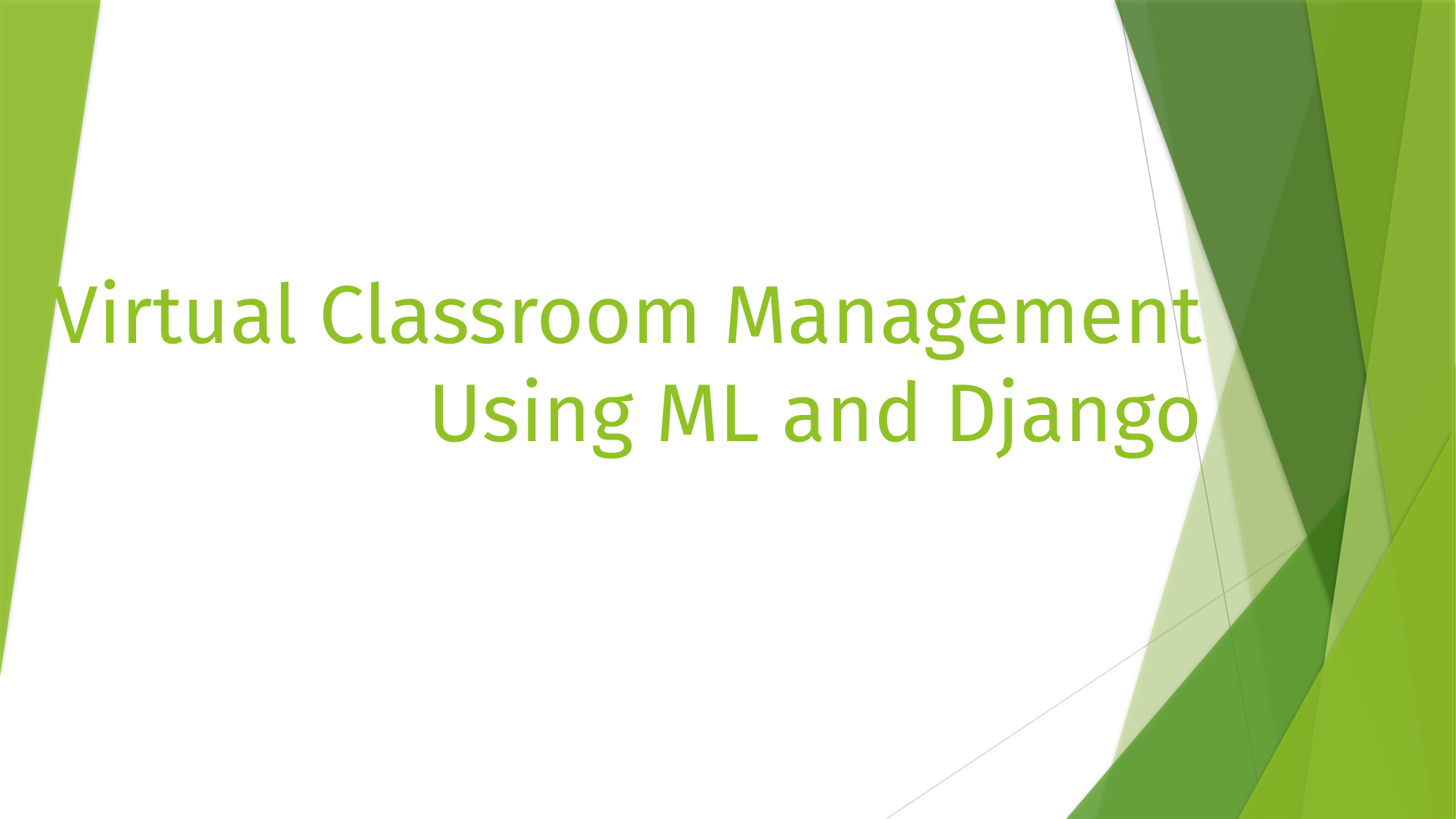

# Virtual Classroom Management Using ML and Django